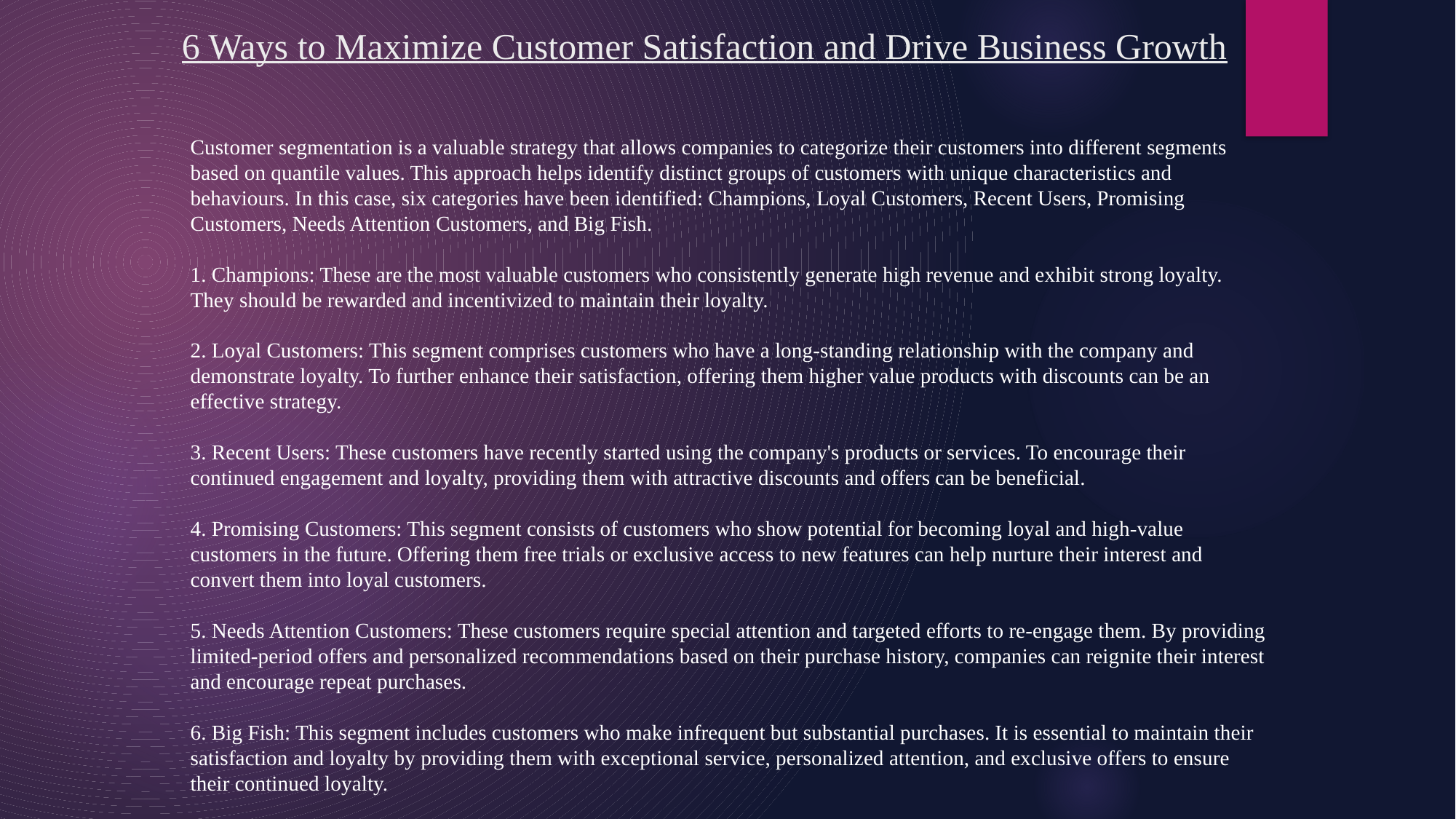

# 6 Ways to Maximize Customer Satisfaction and Drive Business Growth
Customer segmentation is a valuable strategy that allows companies to categorize their customers into different segments based on quantile values. This approach helps identify distinct groups of customers with unique characteristics and behaviours. In this case, six categories have been identified: Champions, Loyal Customers, Recent Users, Promising Customers, Needs Attention Customers, and Big Fish.

1. Champions: These are the most valuable customers who consistently generate high revenue and exhibit strong loyalty. They should be rewarded and incentivized to maintain their loyalty.

2. Loyal Customers: This segment comprises customers who have a long-standing relationship with the company and demonstrate loyalty. To further enhance their satisfaction, offering them higher value products with discounts can be an effective strategy.

3. Recent Users: These customers have recently started using the company's products or services. To encourage their continued engagement and loyalty, providing them with attractive discounts and offers can be beneficial.

4. Promising Customers: This segment consists of customers who show potential for becoming loyal and high-value customers in the future. Offering them free trials or exclusive access to new features can help nurture their interest and convert them into loyal customers.

5. Needs Attention Customers: These customers require special attention and targeted efforts to re-engage them. By providing limited-period offers and personalized recommendations based on their purchase history, companies can reignite their interest and encourage repeat purchases.

6. Big Fish: This segment includes customers who make infrequent but substantial purchases. It is essential to maintain their satisfaction and loyalty by providing them with exceptional service, personalized attention, and exclusive offers to ensure their continued loyalty.